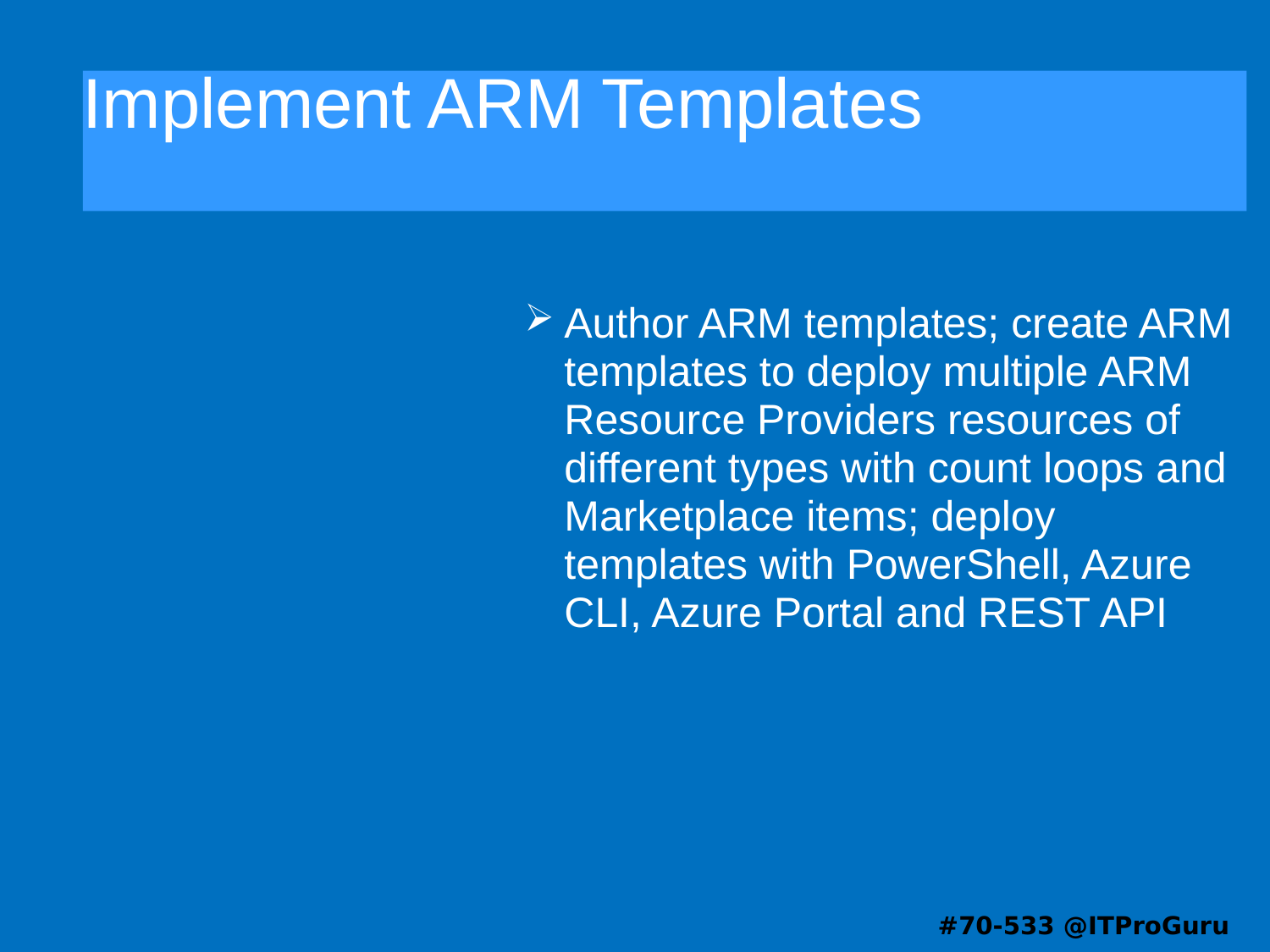

# Implement ARM Templates
Author ARM templates; create ARM templates to deploy multiple ARM Resource Providers resources of different types with count loops and Marketplace items; deploy templates with PowerShell, Azure CLI, Azure Portal and REST API